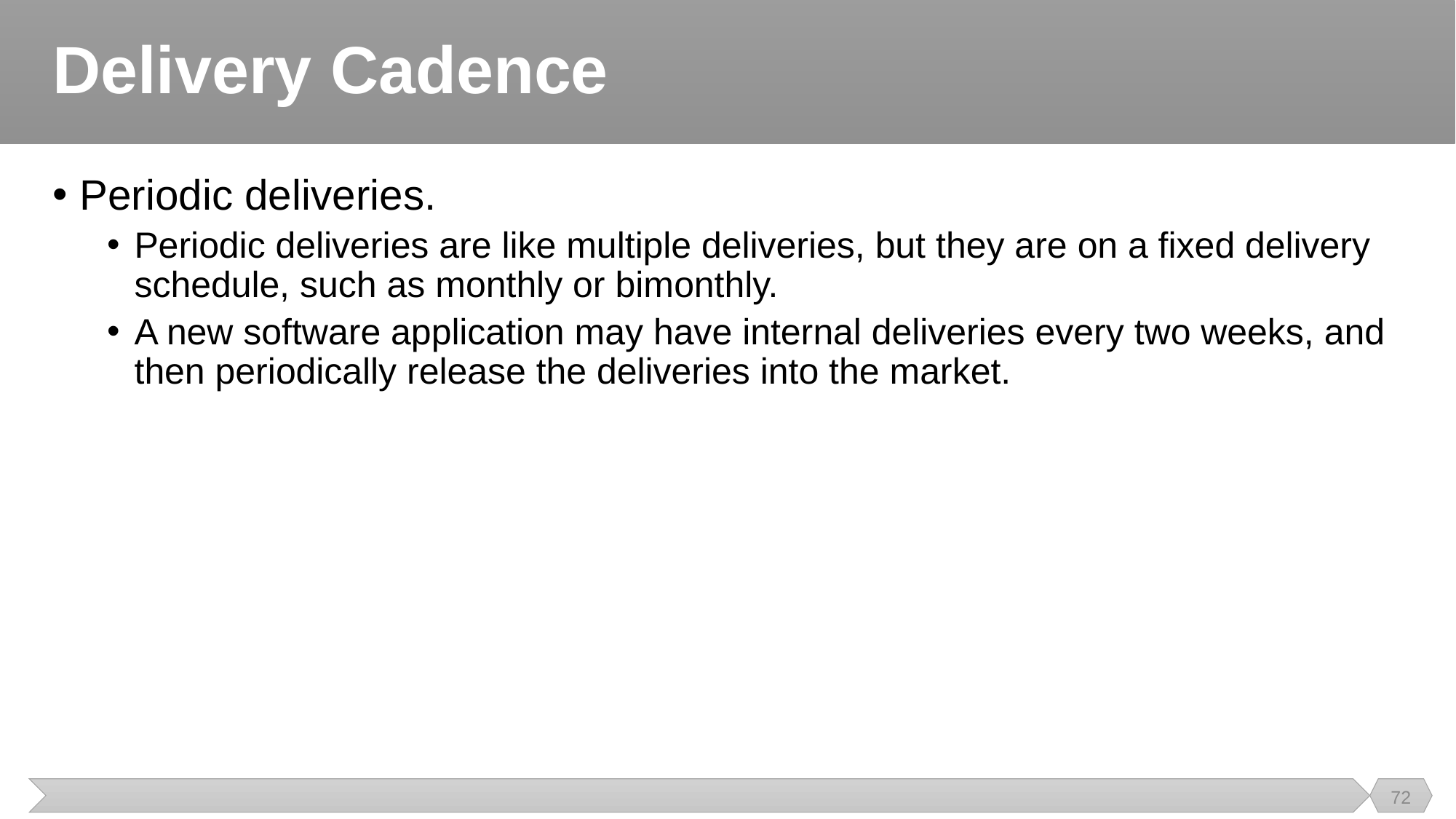

# Delivery Cadence
Periodic deliveries.
Periodic deliveries are like multiple deliveries, but they are on a fixed delivery schedule, such as monthly or bimonthly.
A new software application may have internal deliveries every two weeks, and then periodically release the deliveries into the market.
72